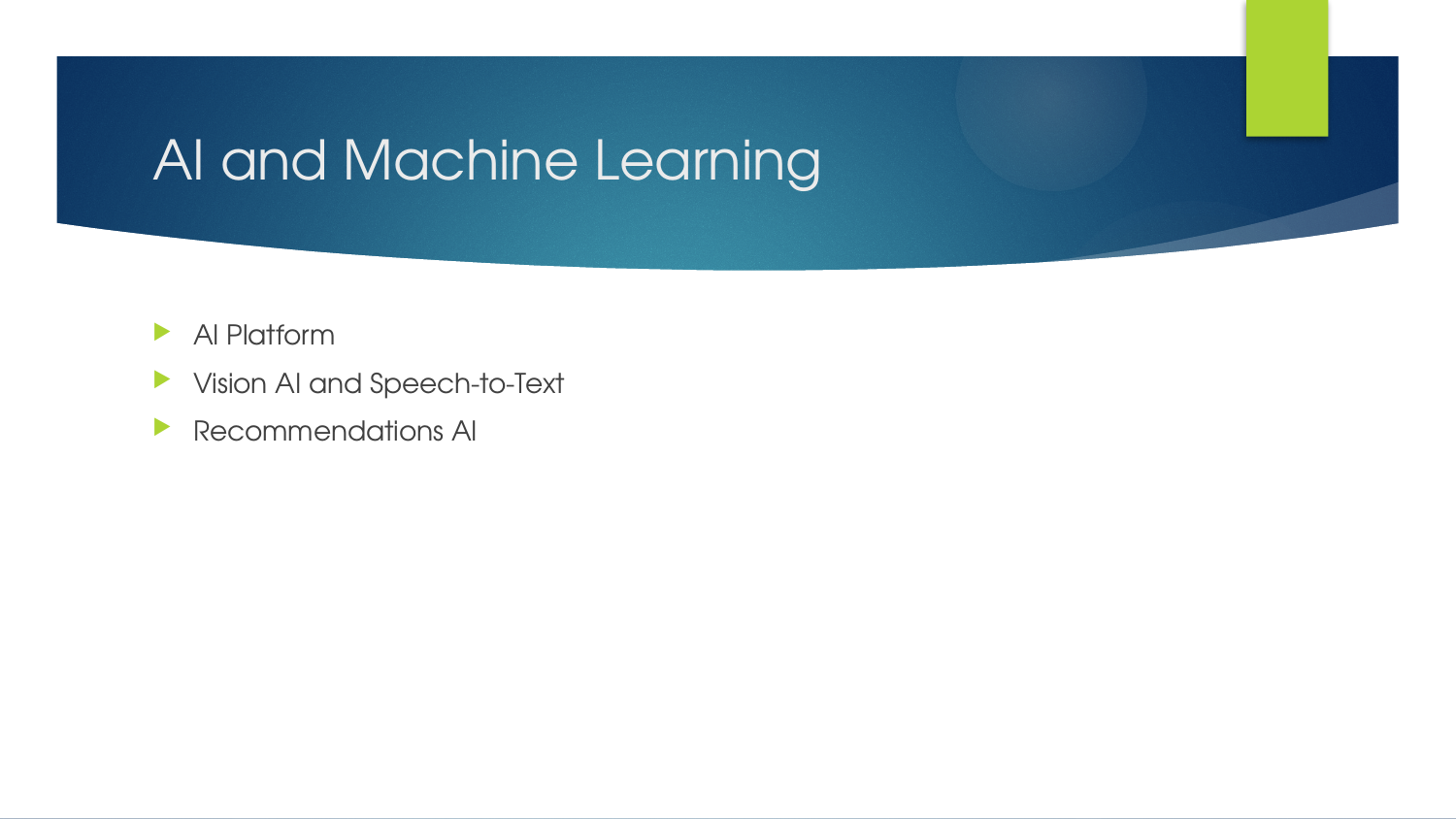

# AI and Machine Learning
AI Platform
Vision AI and Speech-to-Text
Recommendations AI